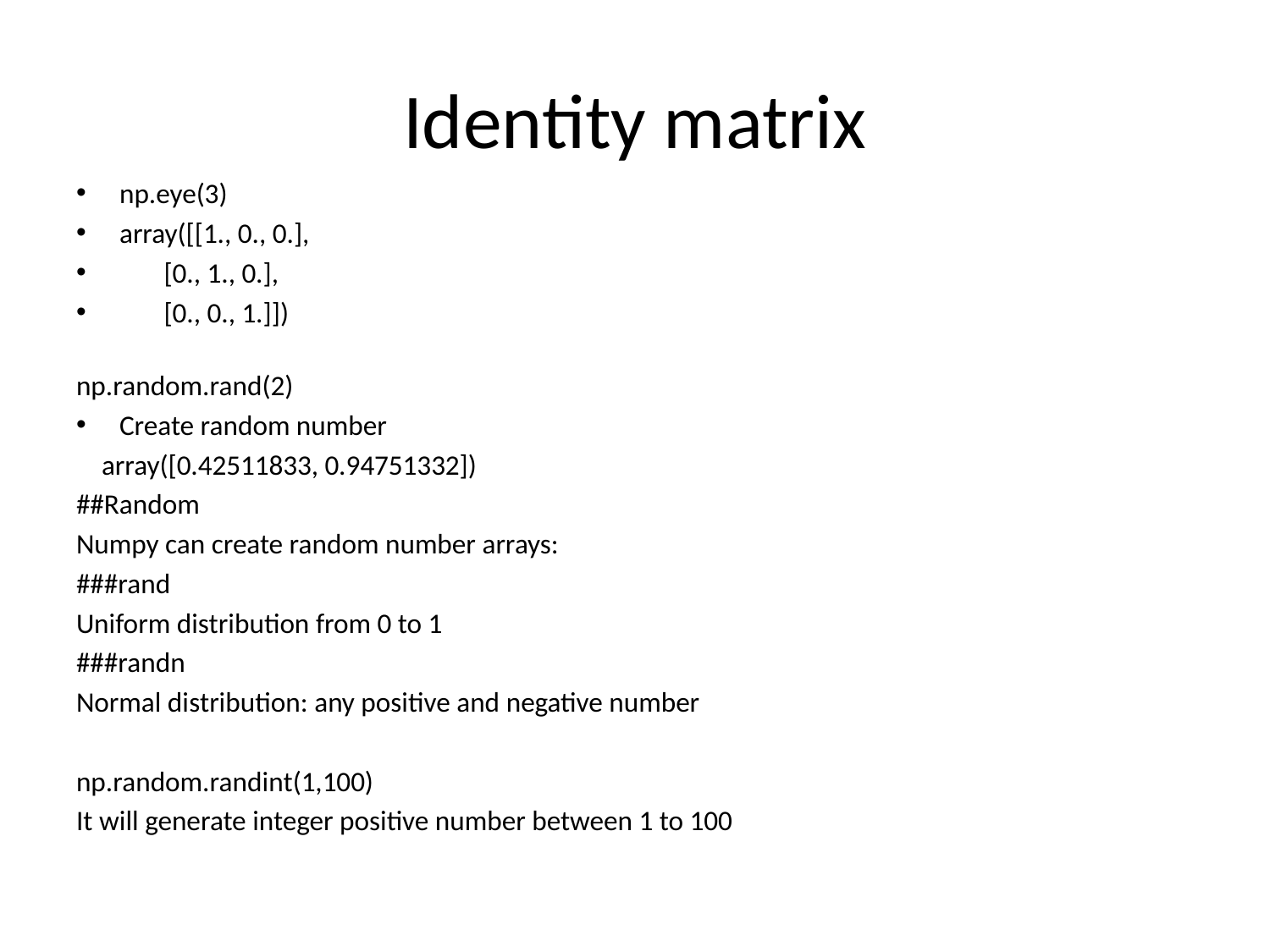

# Identity matrix
np.eye(3)
array([[1., 0., 0.],
       [0., 1., 0.],
       [0., 0., 1.]])
np.random.rand(2)
Create random number
    array([0.42511833, 0.94751332])
##Random
Numpy can create random number arrays:
###rand
Uniform distribution from 0 to 1
###randn
Normal distribution: any positive and negative number

np.random.randint(1,100)
It will generate integer positive number between 1 to 100